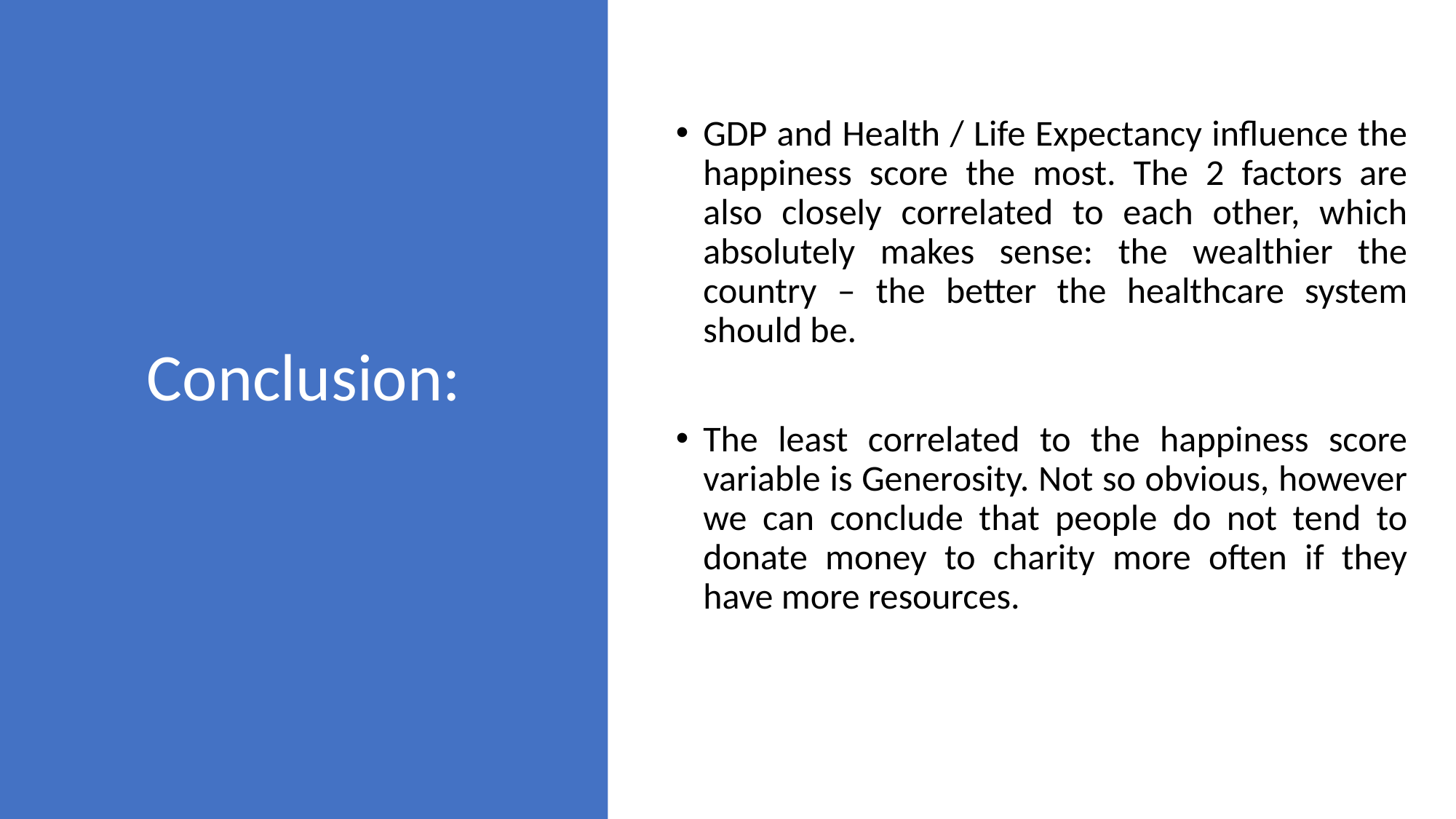

# Conclusion:

GDP and Health / Life Expectancy influence the happiness score the most. The 2 factors are also closely correlated to each other, which absolutely makes sense: the wealthier the country – the better the healthcare system should be.

The least correlated to the happiness score variable is Generosity. Not so obvious, however we can conclude that people do not tend to donate money to charity more often if they have more resources.